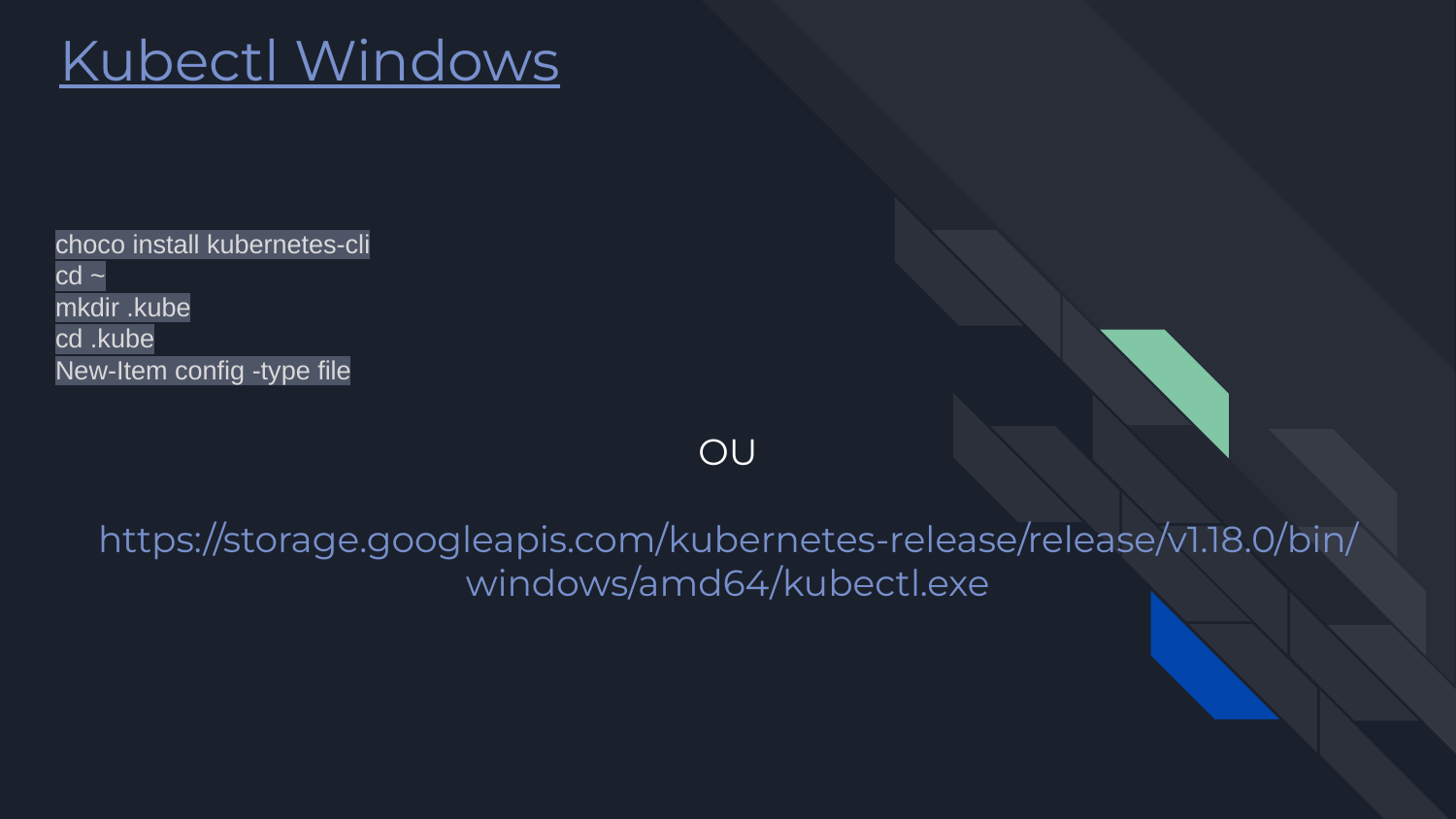

Kubectl Windows
# choco install kubernetes-cli
cd ~
mkdir .kube
cd .kube
New-Item config -type file

OU

https://storage.googleapis.com/kubernetes-release/release/v1.18.0/bin/windows/amd64/kubectl.exe